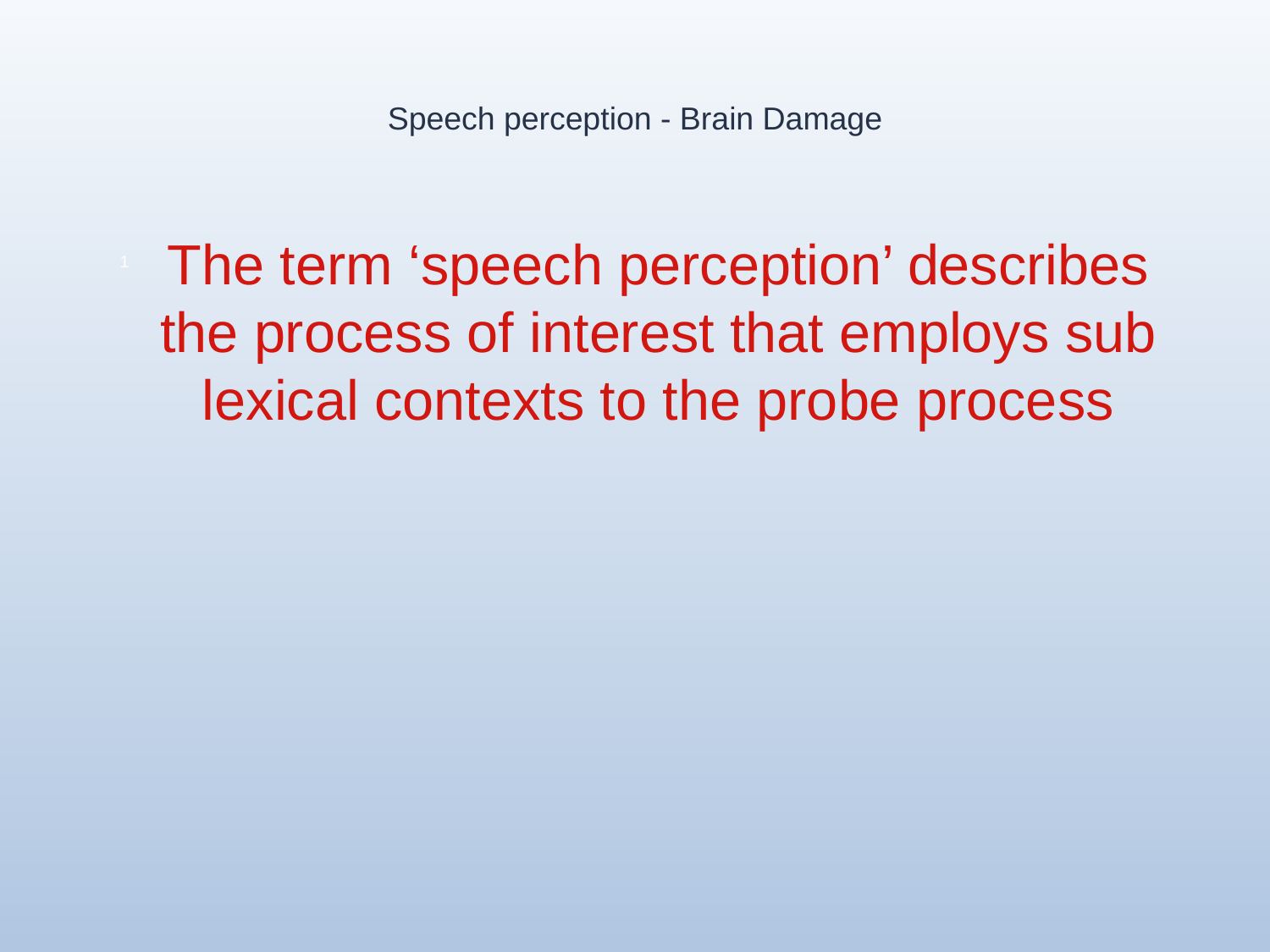

# Speech perception - Brain Damage
The term ‘speech perception’ describes the process of interest that employs sub lexical contexts to the probe process